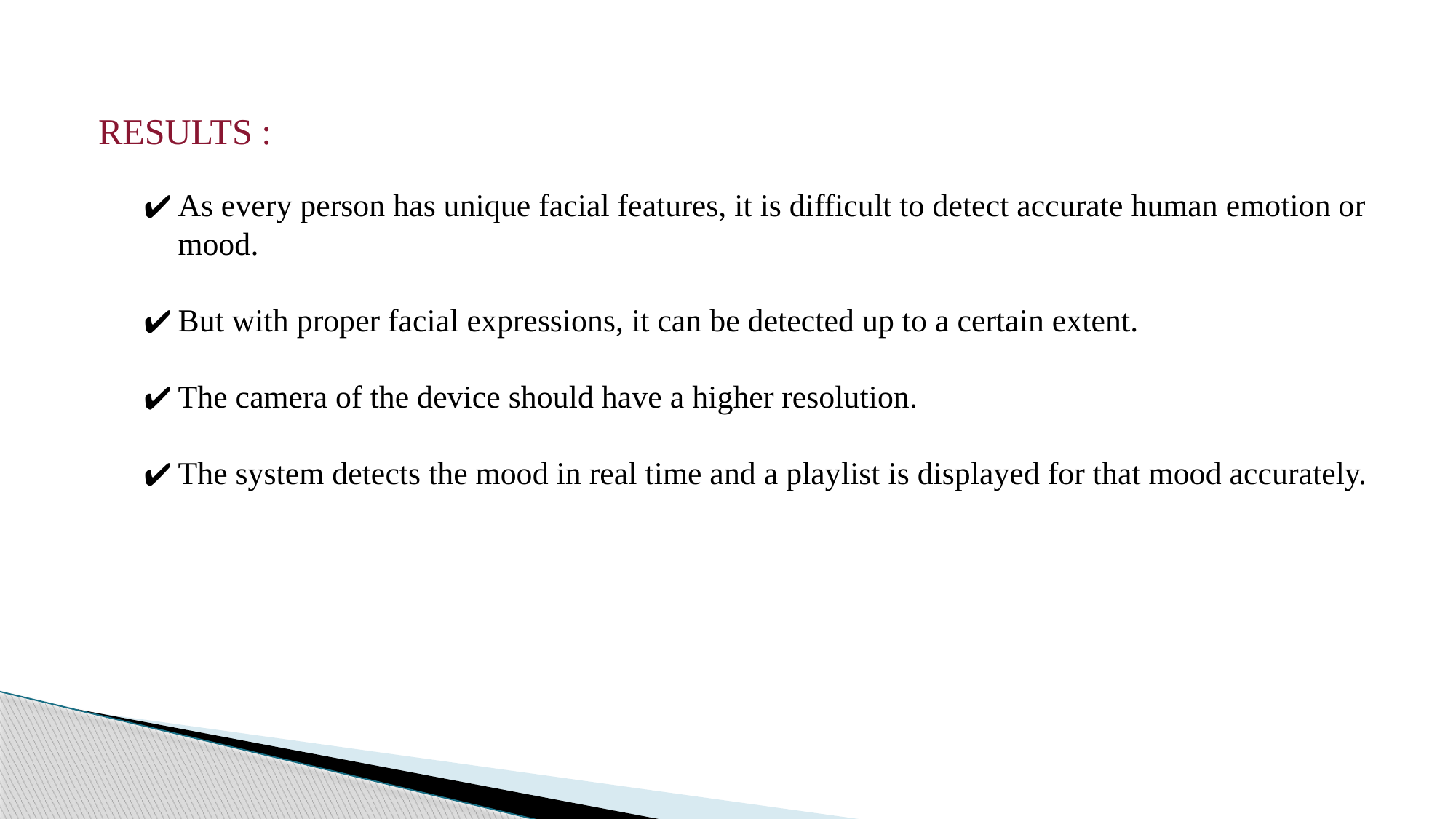

RESULTS :

As every person has unique facial features, it is difficult to detect accurate human emotion or mood.

But with proper facial expressions, it can be detected up to a certain extent.

The camera of the device should have a higher resolution.

The system detects the mood in real time and a playlist is displayed for that mood accurately.